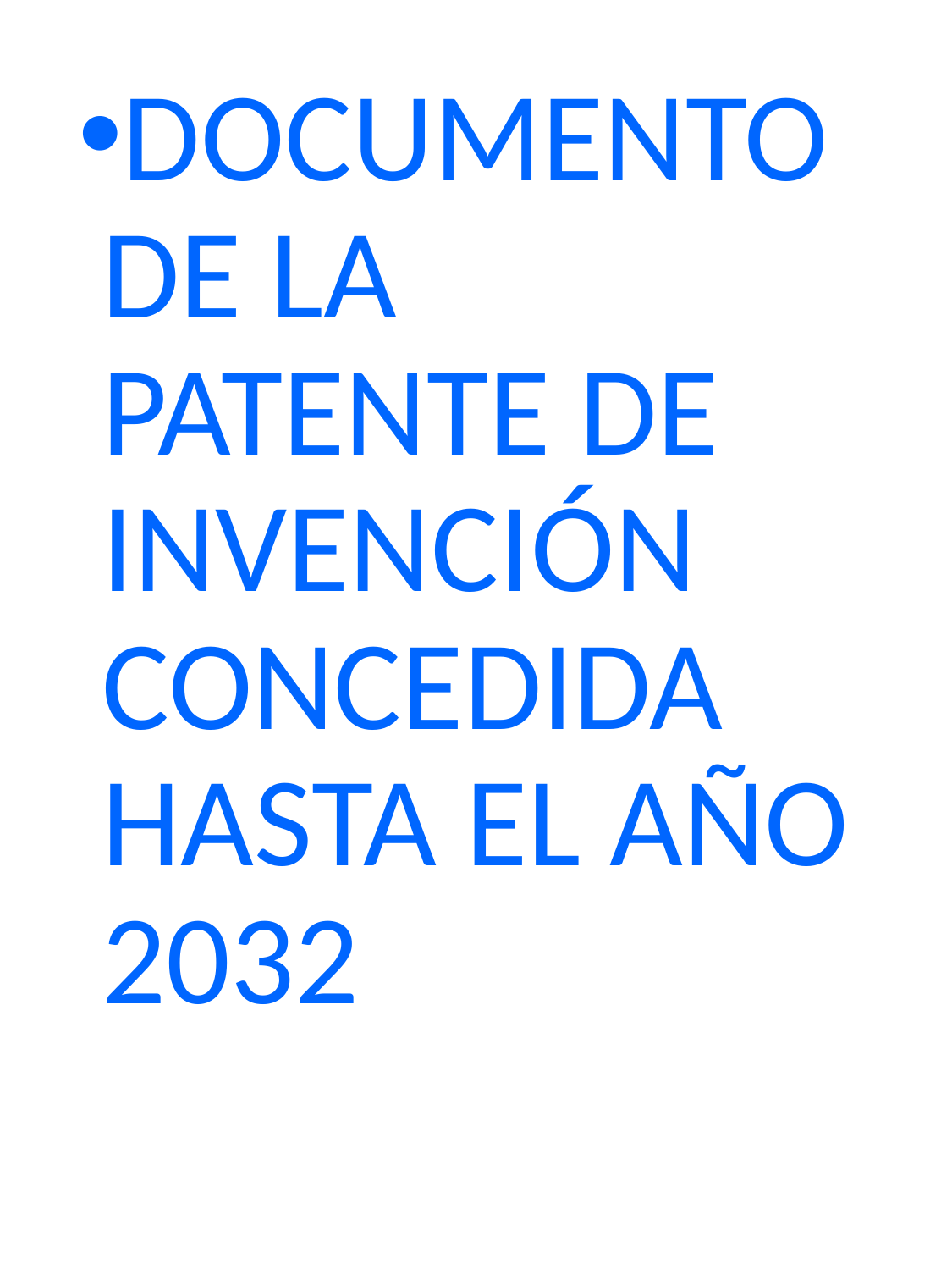

DOCUMENTO DE LA PATENTE DE INVENCIÓN  CONCEDIDA HASTA EL AÑO 2032